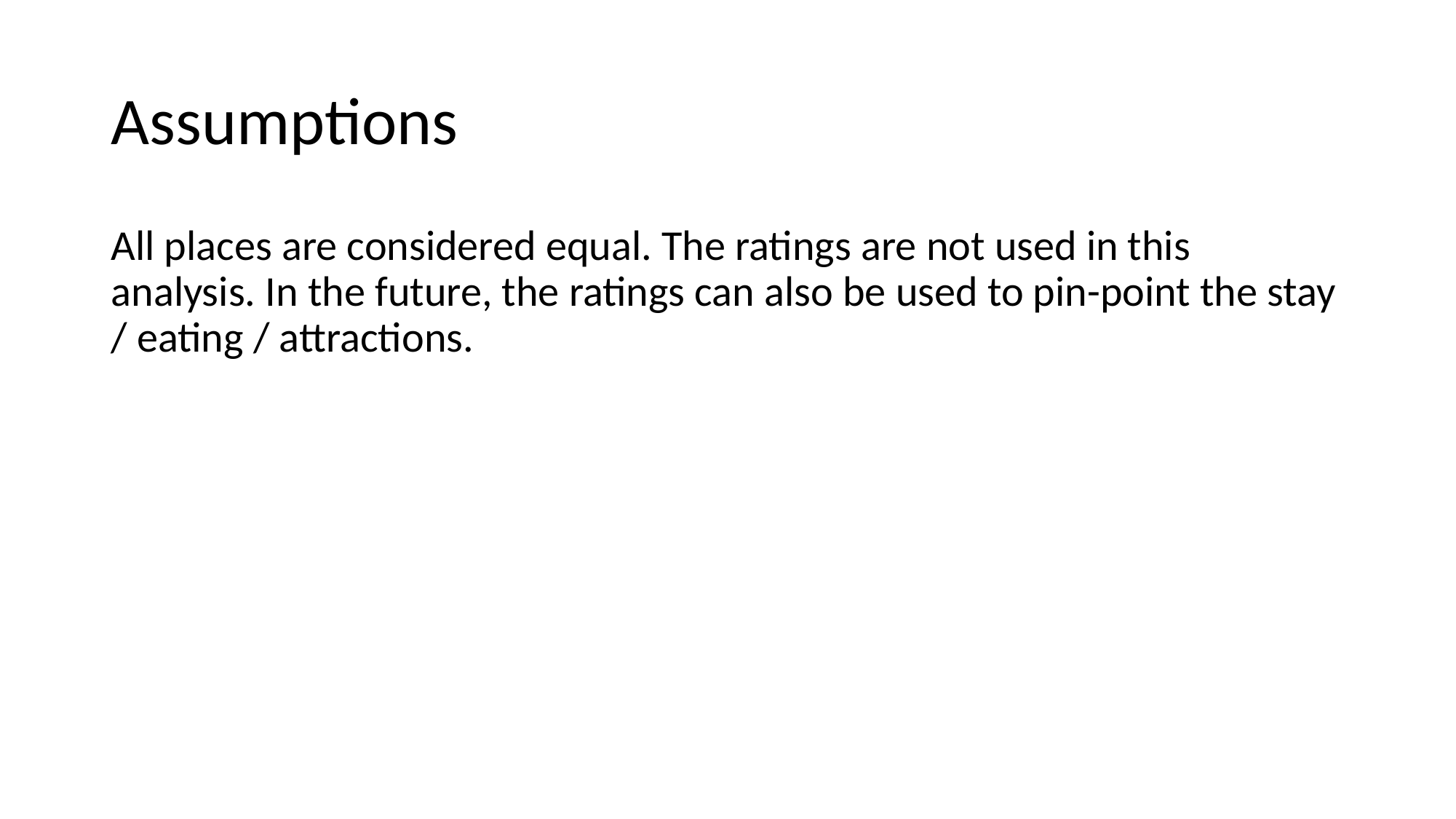

# Assumptions
All places are considered equal. The ratings are not used in this analysis. In the future, the ratings can also be used to pin-point the stay / eating / attractions.